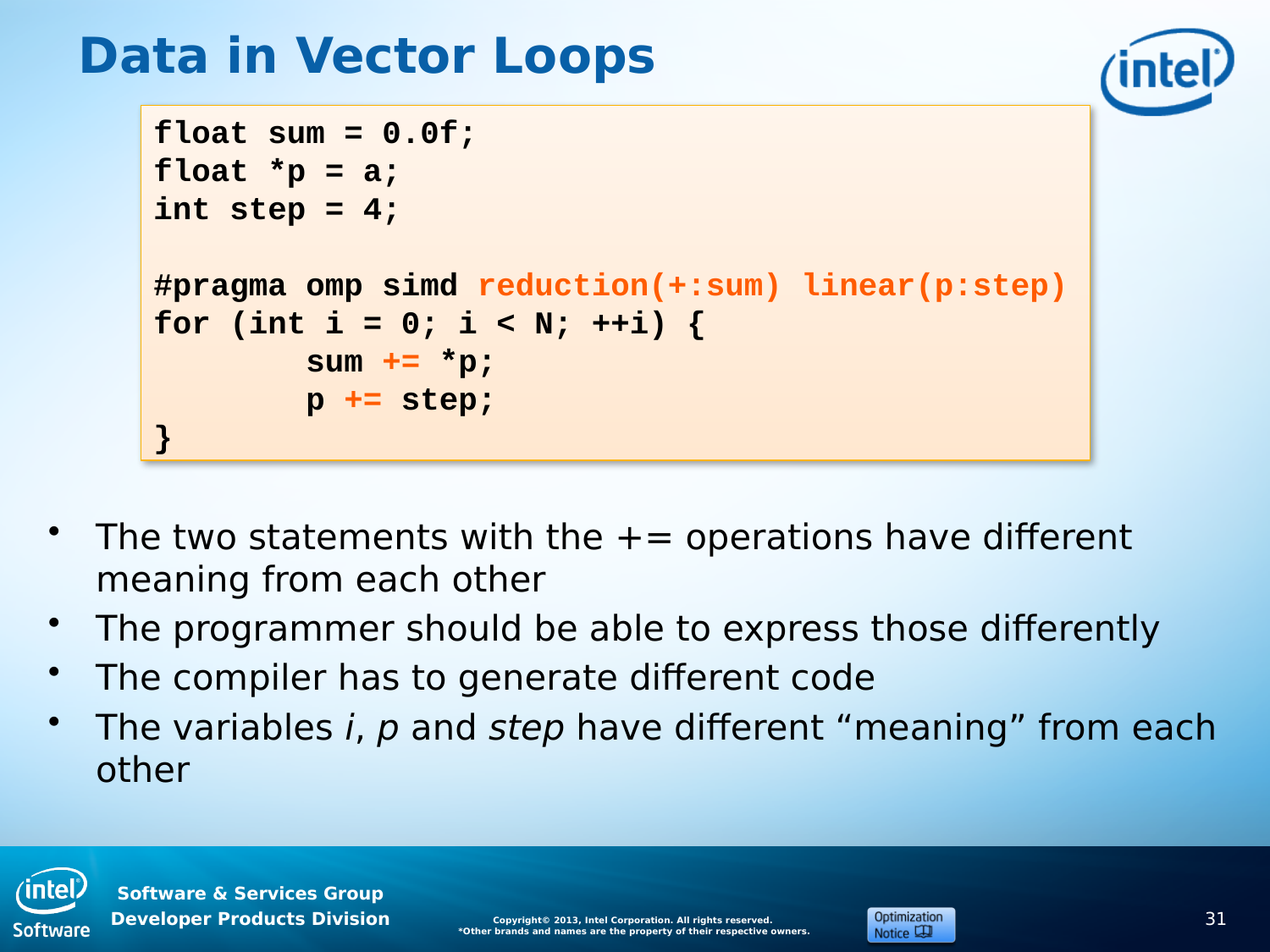

# Data in Vector Loops
float sum = 0.0f;
float *p = a;
int step = 4;

#pragma omp simd reduction(+:sum) linear(p:step)
for (int i = 0; i < N; ++i) {
        sum += *p;
        p += step;
}
The two statements with the += operations have different meaning from each other
The programmer should be able to express those differently
The compiler has to generate different code
The variables i, p and step have different “meaning” from each other
31